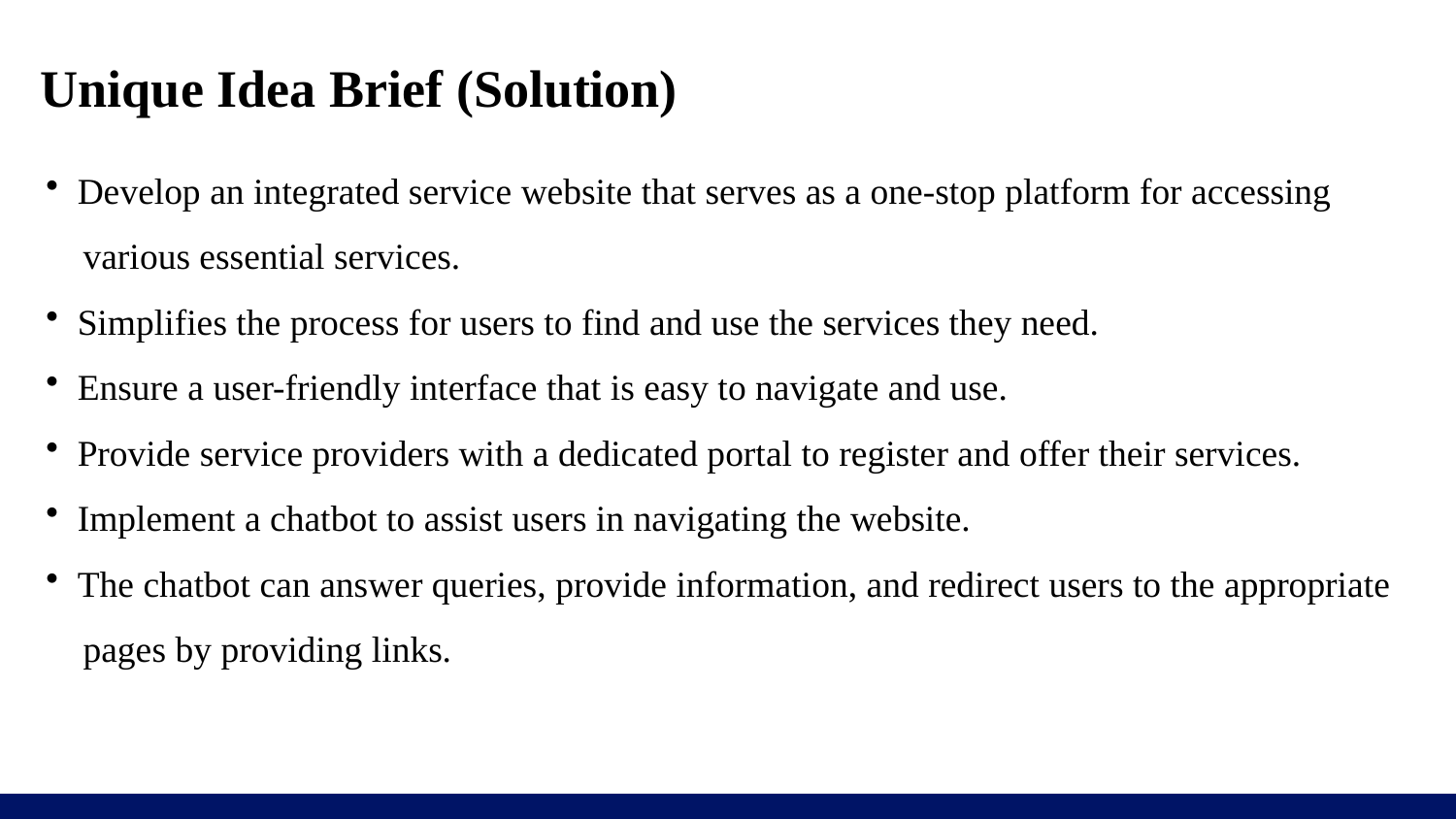

# Unique Idea Brief (Solution)

  Develop an integrated service website that serves as a one-stop platform for accessing
    various essential services.
  Simplifies the process for users to find and use the services they need.
  Ensure a user-friendly interface that is easy to navigate and use.
  Provide service providers with a dedicated portal to register and offer their services.
  Implement a chatbot to assist users in navigating the website.
  The chatbot can answer queries, provide information, and redirect users to the appropriate
    pages by providing links.